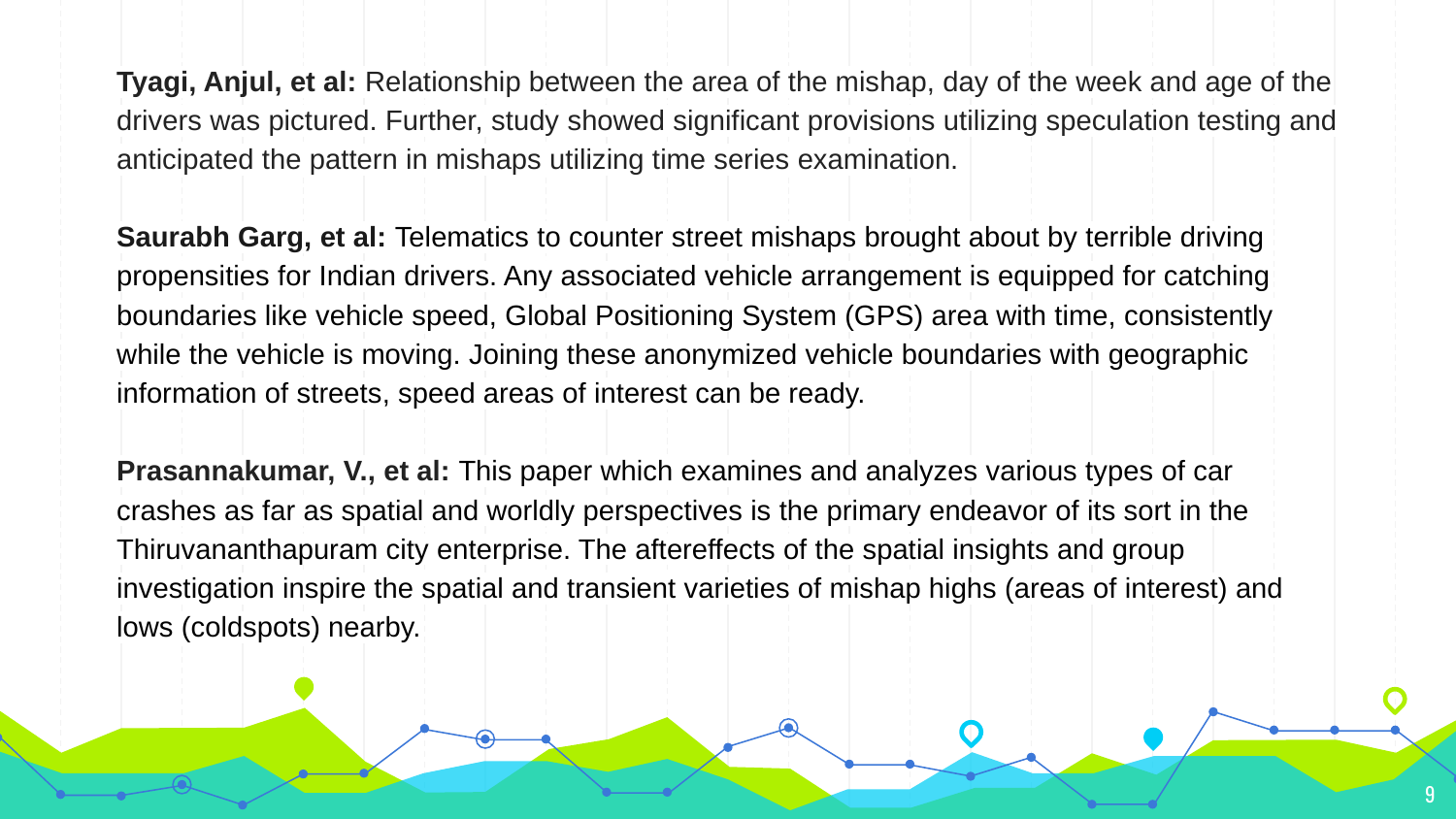

Tyagi, Anjul, et al: Relationship between the area of the mishap, day of the week and age of the drivers was pictured. Further, study showed significant provisions utilizing speculation testing and anticipated the pattern in mishaps utilizing time series examination.

Saurabh Garg, et al: Telematics to counter street mishaps brought about by terrible driving propensities for Indian drivers. Any associated vehicle arrangement is equipped for catching boundaries like vehicle speed, Global Positioning System (GPS) area with time, consistently while the vehicle is moving. Joining these anonymized vehicle boundaries with geographic information of streets, speed areas of interest can be ready.

Prasannakumar, V., et al: This paper which examines and analyzes various types of car crashes as far as spatial and worldly perspectives is the primary endeavor of its sort in the Thiruvananthapuram city enterprise. The aftereffects of the spatial insights and group investigation inspire the spatial and transient varieties of mishap highs (areas of interest) and lows (coldspots) nearby.
9